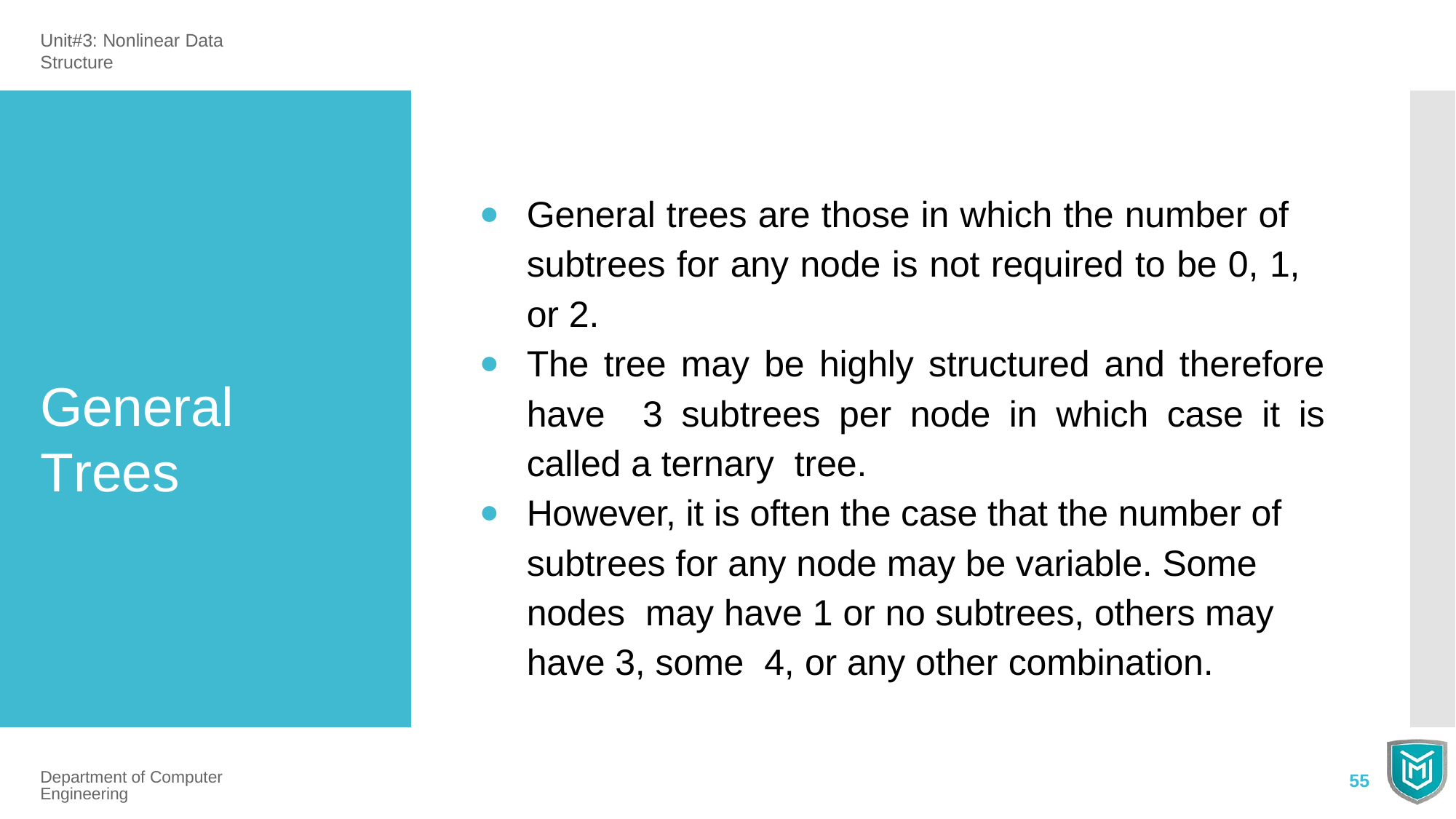

Unit#3: Nonlinear Data Structure
General trees are those in which the number of  subtrees for any node is not required to be 0, 1, or 2.
The tree may be highly structured and therefore have  3 subtrees per node in which case it is called a ternary  tree.
However, it is often the case that the number of  subtrees for any node may be variable. Some nodes  may have 1 or no subtrees, others may have 3, some  4, or any other combination.
General Trees
Department of Computer Engineering
55